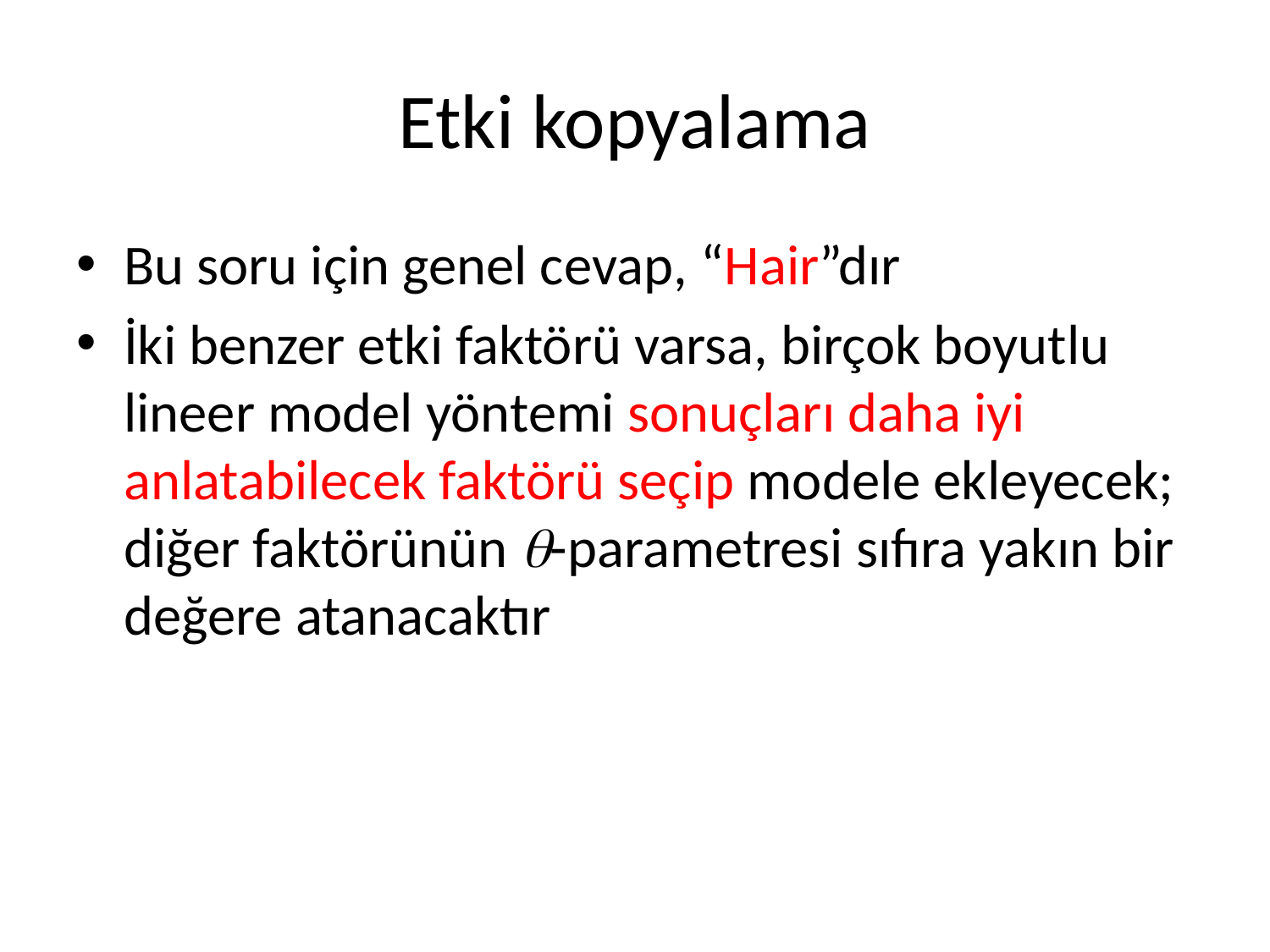

# Etki kopyalama
Bu soru için genel cevap, “Hair”dır
İki benzer etki faktörü varsa, birçok boyutlu lineer model yöntemi sonuçları daha iyi anlatabilecek faktörü seçip modele ekleyecek; diğer faktörünün θ-parametresi sıfıra yakın bir değere atanacaktır